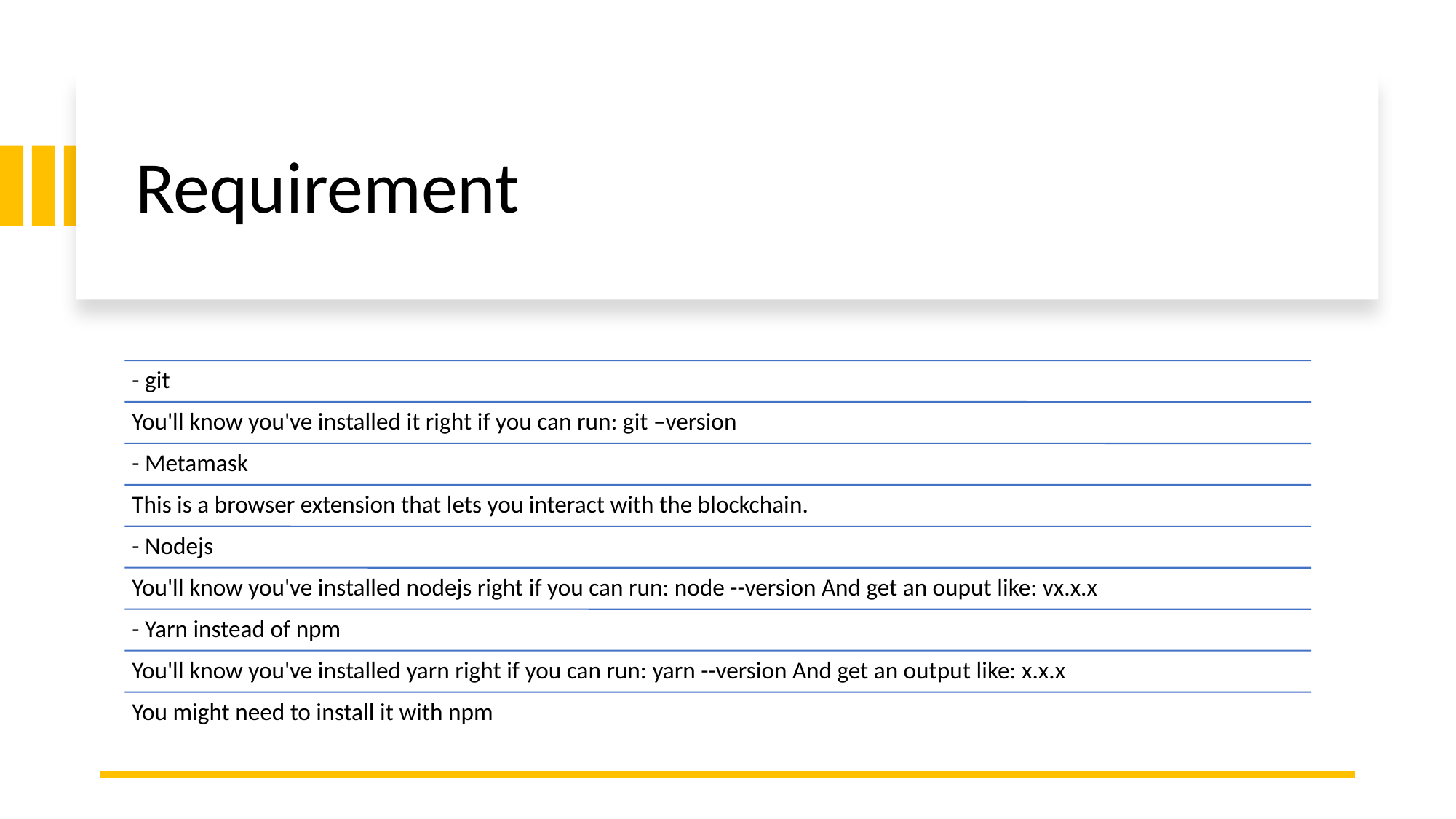

# Requirement

- git
You'll know you've installed it right if you can run: git –version
- Metamask
This is a browser extension that lets you interact with the blockchain.
- Nodejs
You'll know you've installed nodejs right if you can run: node --version And get an ouput like: vx.x.x
- Yarn instead of npm
You'll know you've installed yarn right if you can run: yarn --version And get an output like: x.x.x
You might need to install it with npm